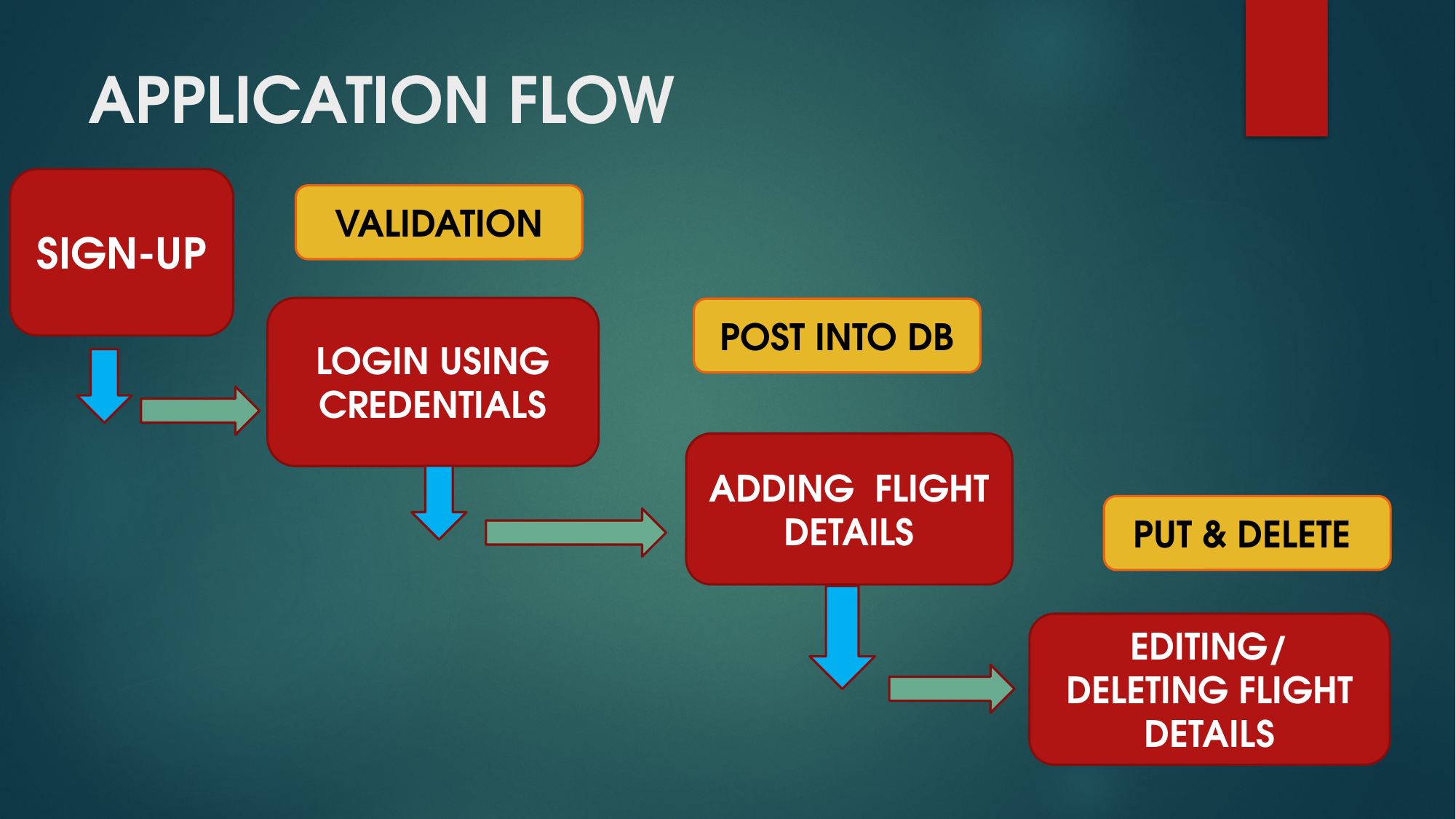

# APPLICATION FLOW

SIGN-UP
VALIDATION

LOGIN USING CREDENTIALS
POST INTO DB

​

ADDING  FLIGHT DETAILS

PUT & DELETE

EDITING/DELETING FLIGHT DETAILS